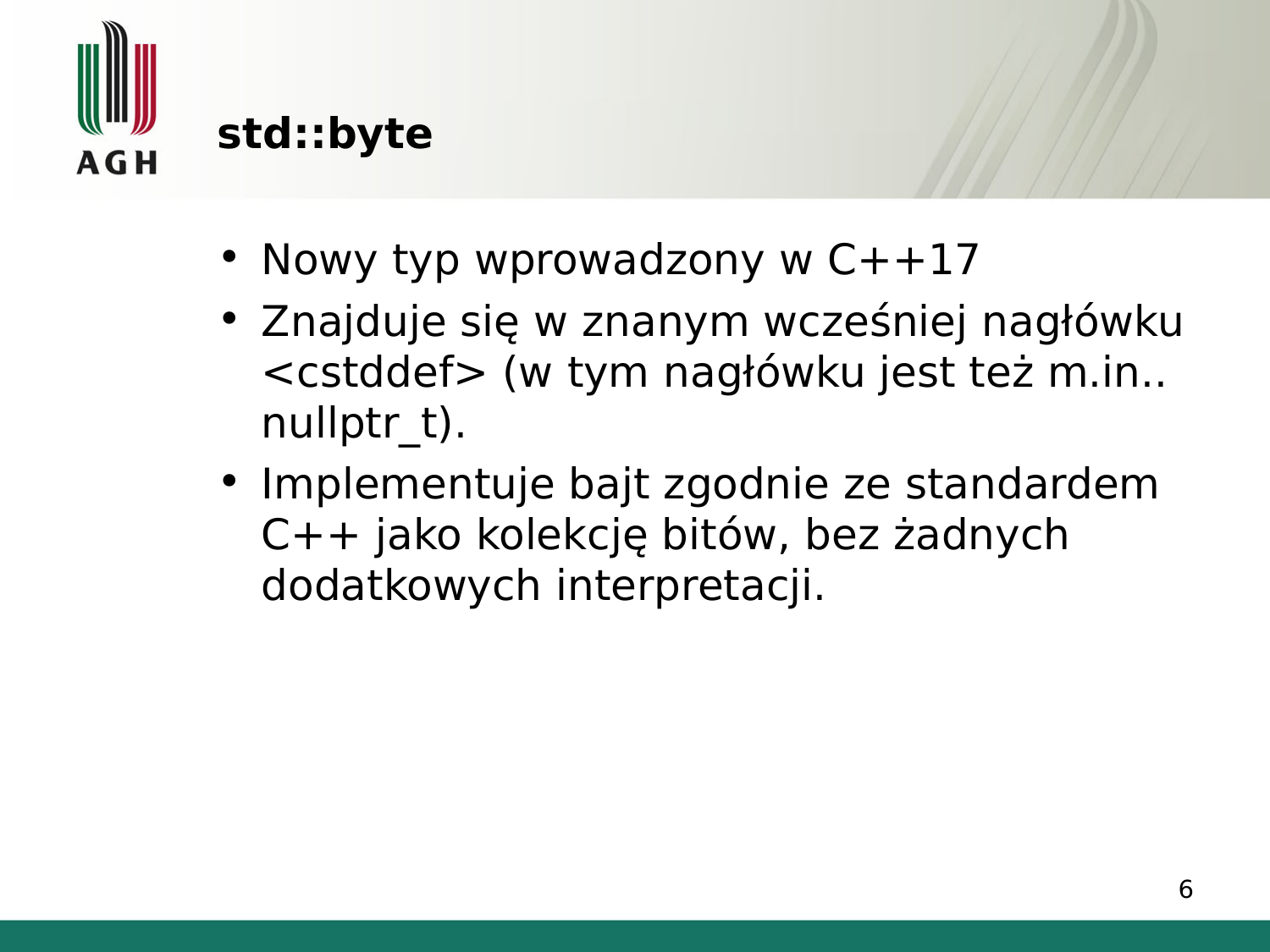

std::byte
Nowy typ wprowadzony w C++17
Znajduje się w znanym wcześniej nagłówku <cstddef> (w tym nagłówku jest też m.in.. nullptr_t).
Implementuje bajt zgodnie ze standardem C++ jako kolekcję bitów, bez żadnych dodatkowych interpretacji.

6